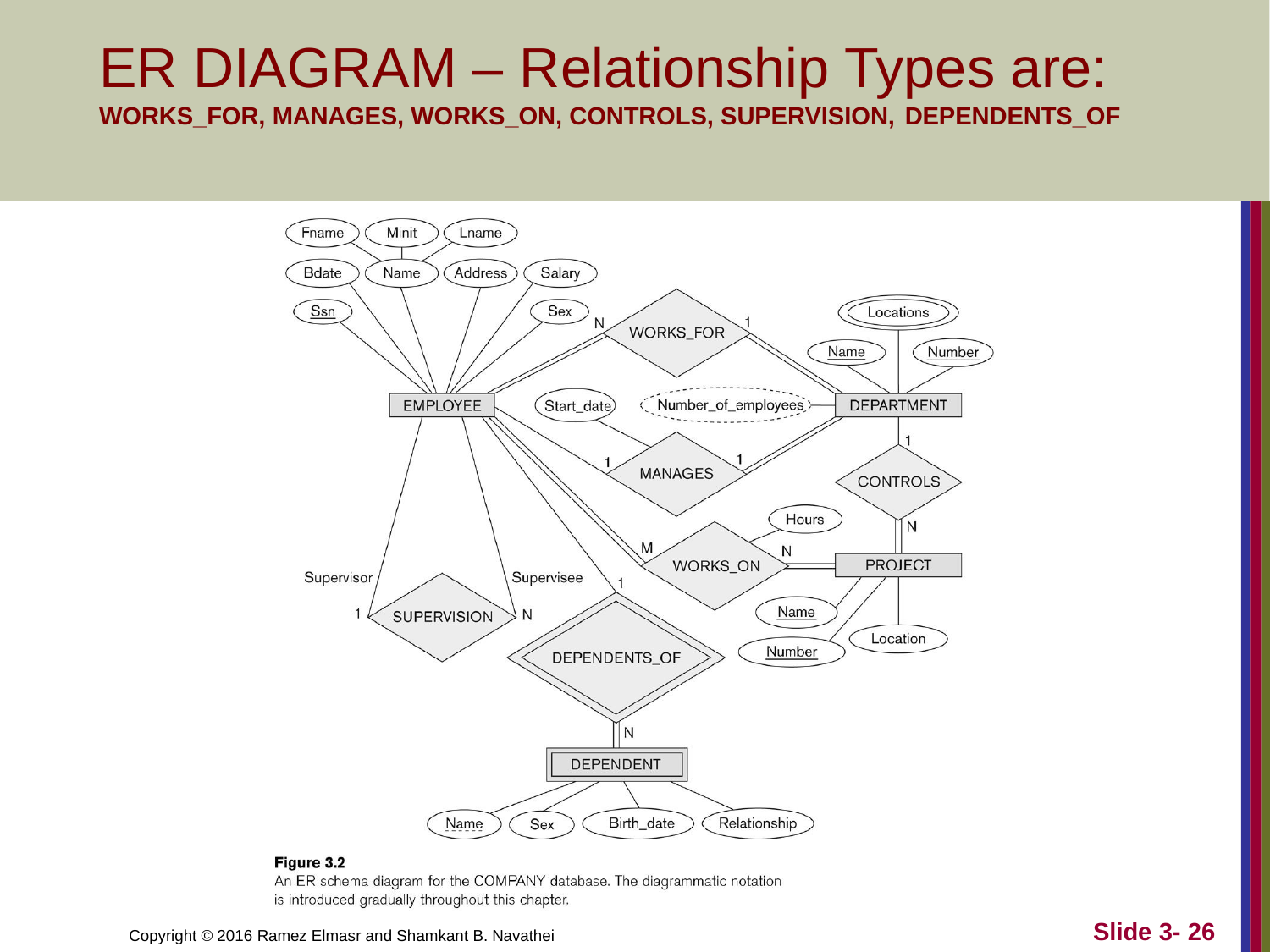

# ER DIAGRAM – Relationship Types are:
WORKS_FOR, MANAGES, WORKS_ON, CONTROLS, SUPERVISION, DEPENDENTS_OF

Slide 3- 26
Copyright © 2016 Ramez Elmasr and Shamkant B. Navathei